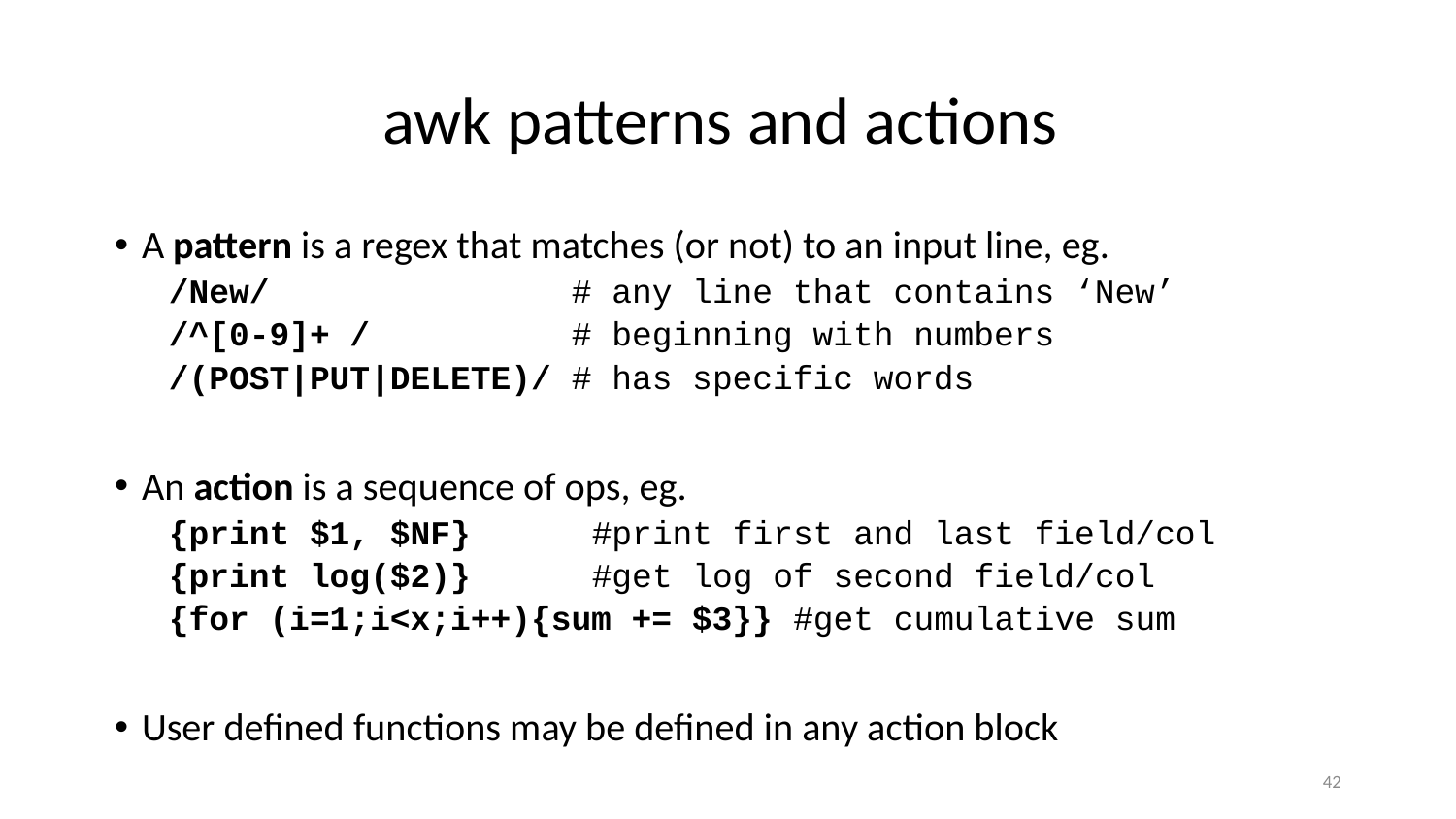

# awk patterns and actions
A pattern is a regex that matches (or not) to an input line, eg.
/New/               # any line that contains ‘New’
/^[0-9]+ /          # beginning with numbers
/(POST|PUT|DELETE)/ # has specific words

An action is a sequence of ops, eg.
{print $1, $NF}      #print first and last field/col
{print log($2)}      #get log of second field/col
{for (i=1;i<x;i++){sum += $3}} #get cumulative sum

User defined functions may be defined in any action block
42